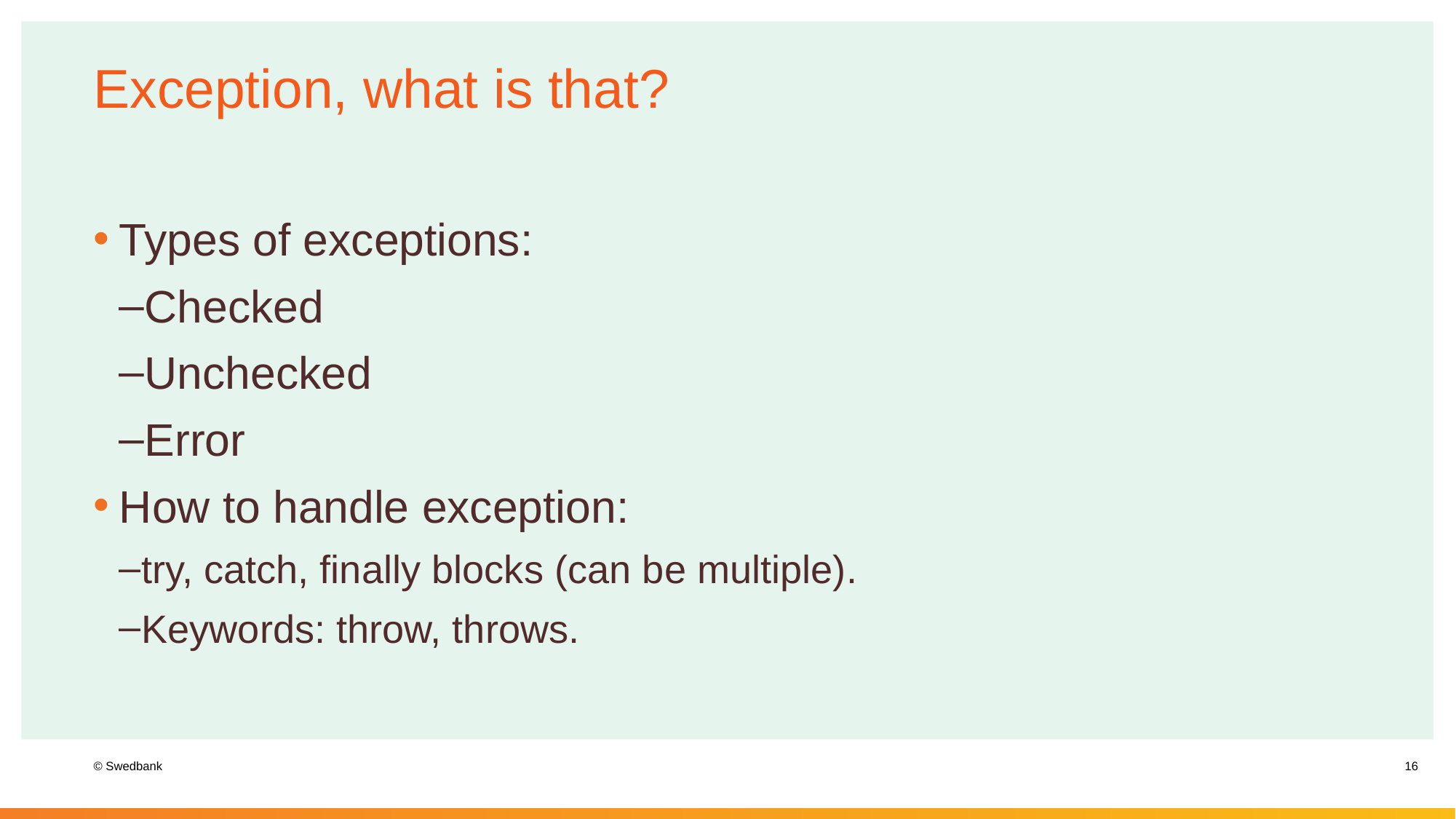

# Exception, what is that?
Types of exceptions:
Checked
Unchecked
Error
How to handle exception:
try, catch, finally blocks (can be multiple).
Keywords: throw, throws.

16